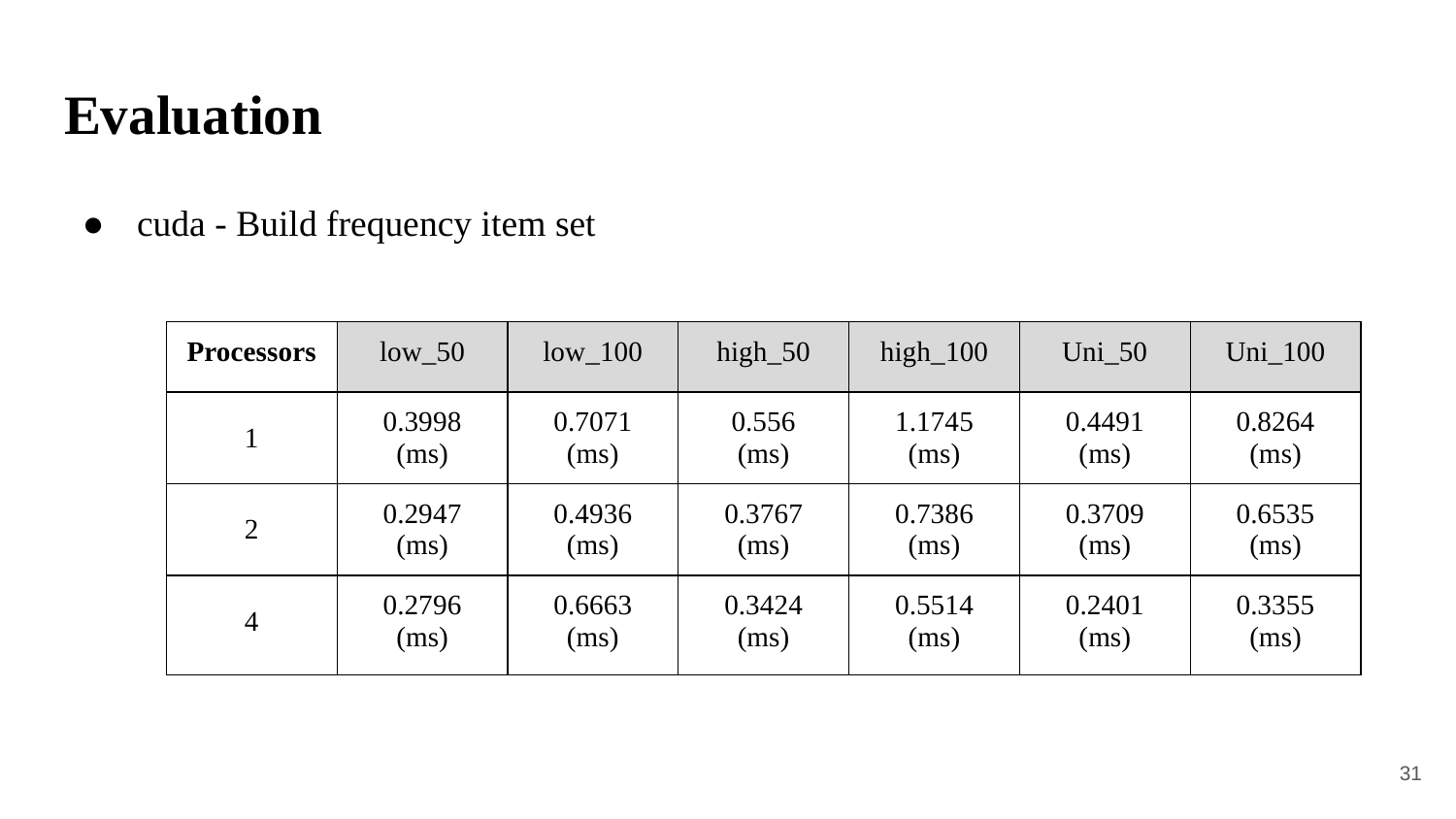

# Evaluation
cuda - Build frequency item set
| Processors | low\_50 | low\_100 | high\_50 | high\_100 | Uni\_50 | Uni\_100 |
| --- | --- | --- | --- | --- | --- | --- |
| 1 | 0.3998 (ms) | 0.7071 (ms) | 0.556 (ms) | 1.1745 (ms) | 0.4491 (ms) | 0.8264 (ms) |
| 2 | 0.2947 (ms) | 0.4936 (ms) | 0.3767 (ms) | 0.7386 (ms) | 0.3709 (ms) | 0.6535 (ms) |
| 4 | 0.2796 (ms) | 0.6663 (ms) | 0.3424 (ms) | 0.5514 (ms) | 0.2401 (ms) | 0.3355 (ms) |
31